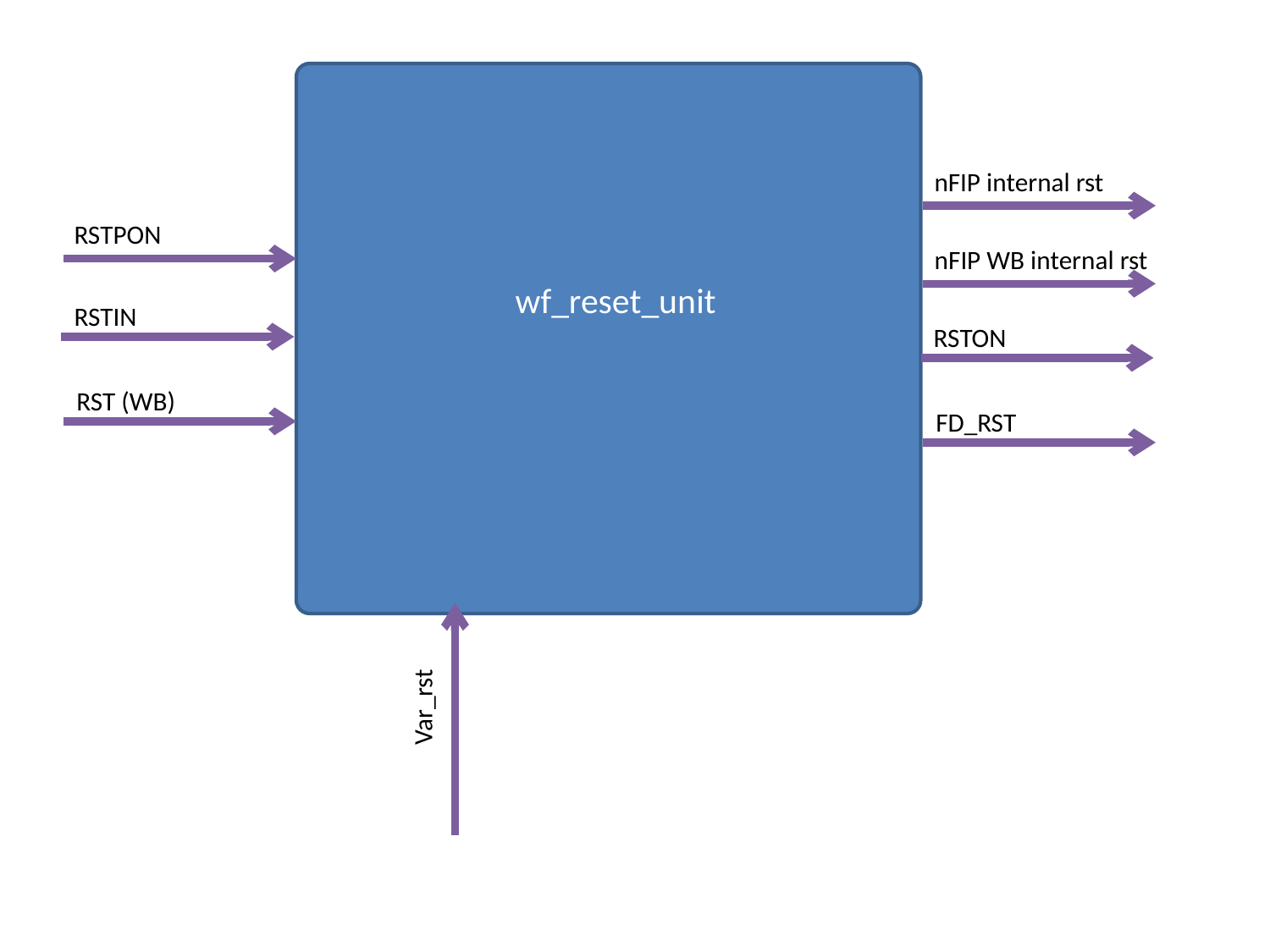

nFIP internal rst
RSTPON
nFIP WB internal rst
wf_reset_unit
RSTIN
RSTON
RST (WB)
FD_RST
Var_rst